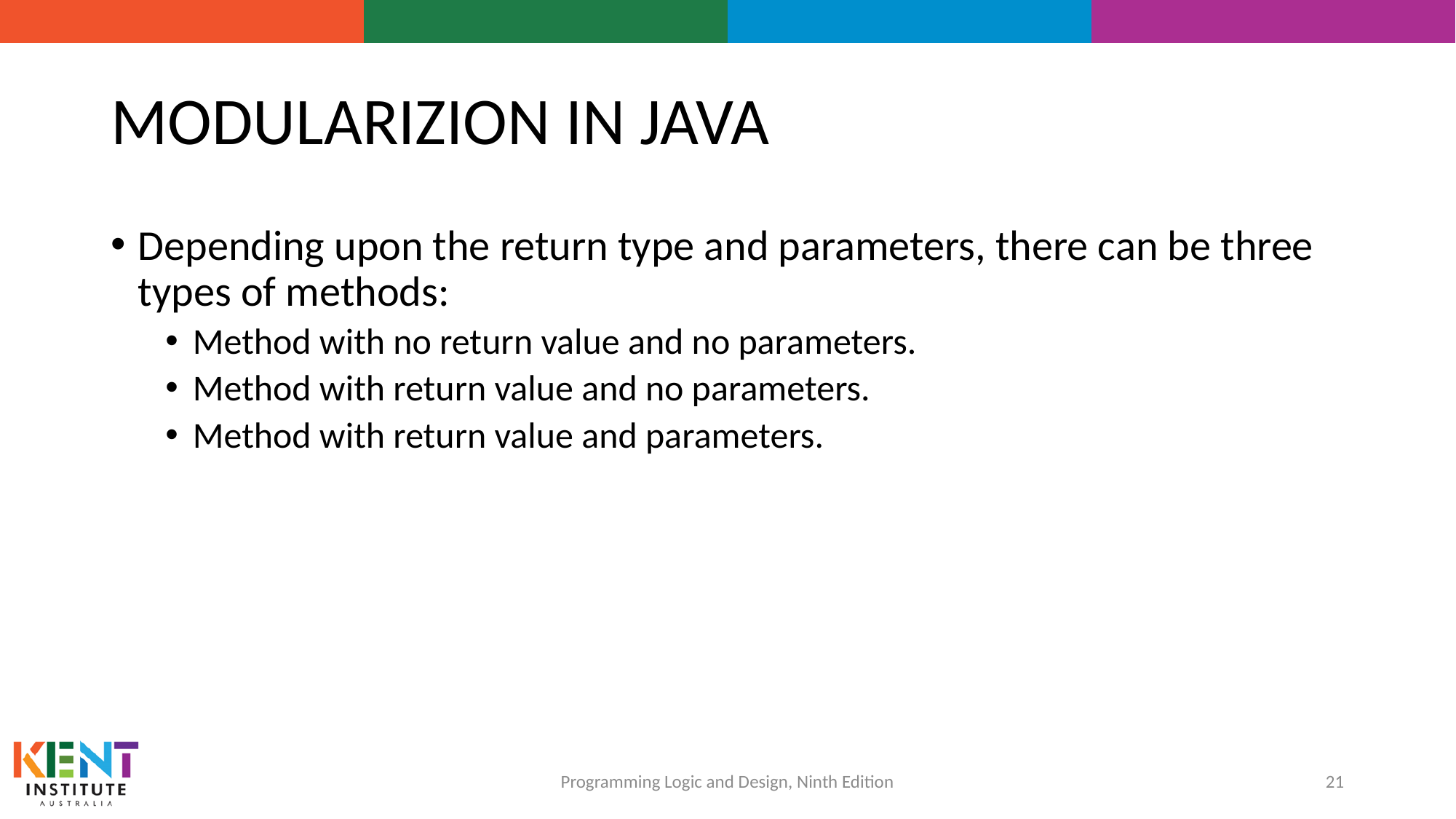

# MODULARIZION IN JAVA
Depending upon the return type and parameters, there can be three types of methods:
Method with no return value and no parameters.
Method with return value and no parameters.
Method with return value and parameters.
21
Programming Logic and Design, Ninth Edition